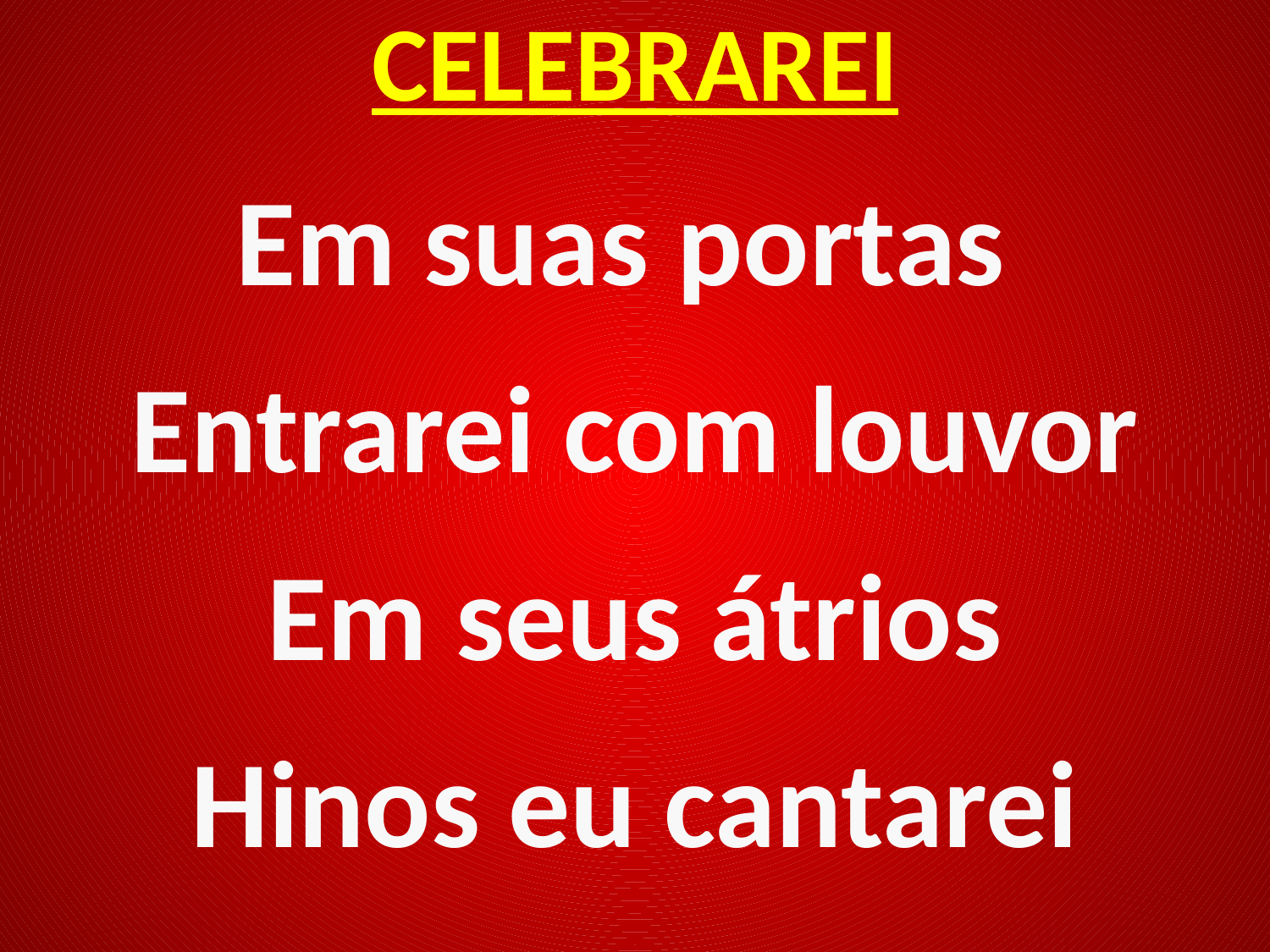

CELEBRAREI
Em suas portas
Entrarei com louvor
Em seus átrios
Hinos eu cantarei